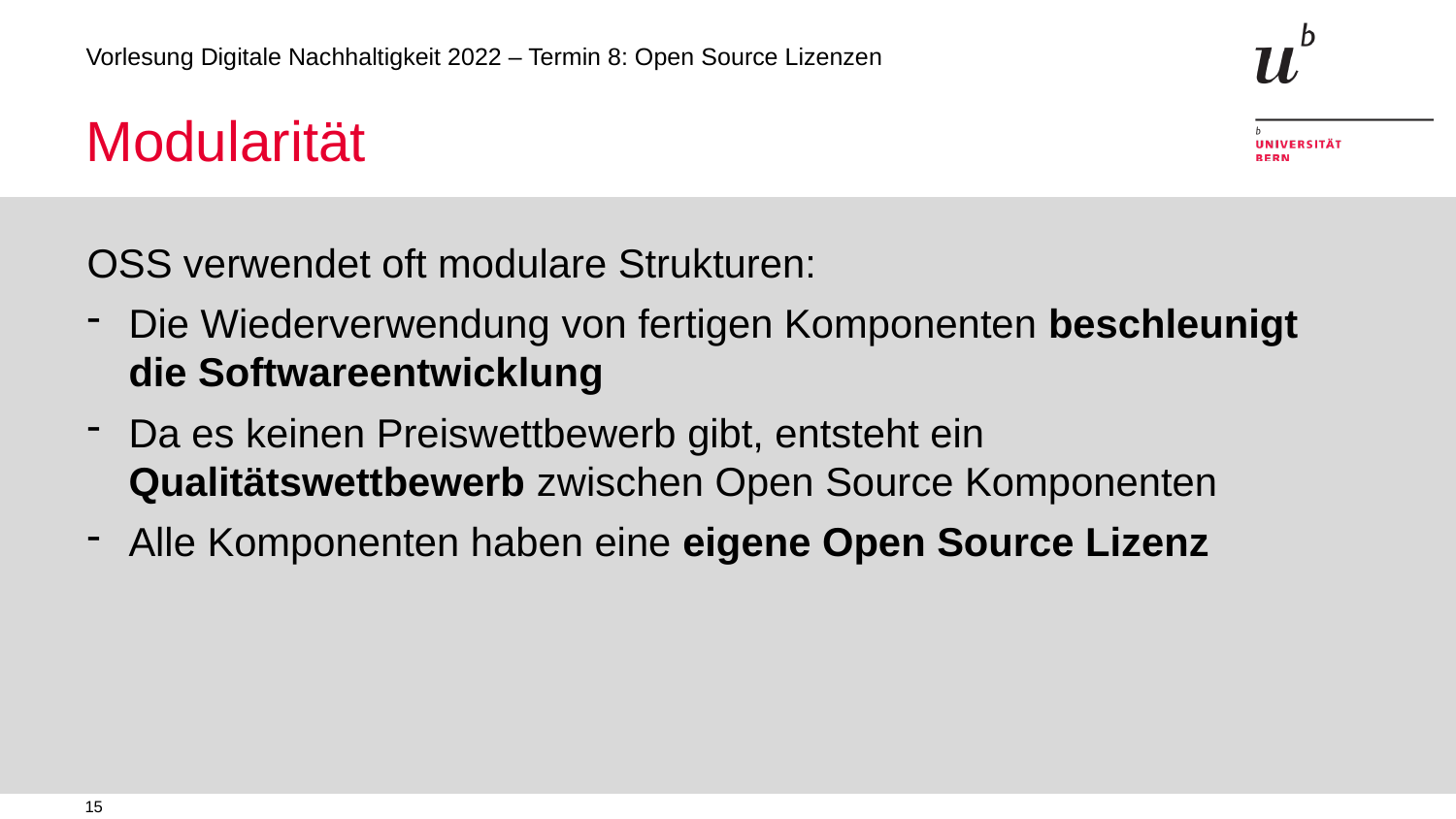

# Modularität
OSS verwendet oft modulare Strukturen:
Die Wiederverwendung von fertigen Komponenten beschleunigt die Softwareentwicklung
Da es keinen Preiswettbewerb gibt, entsteht ein Qualitätswettbewerb zwischen Open Source Komponenten
Alle Komponenten haben eine eigene Open Source Lizenz